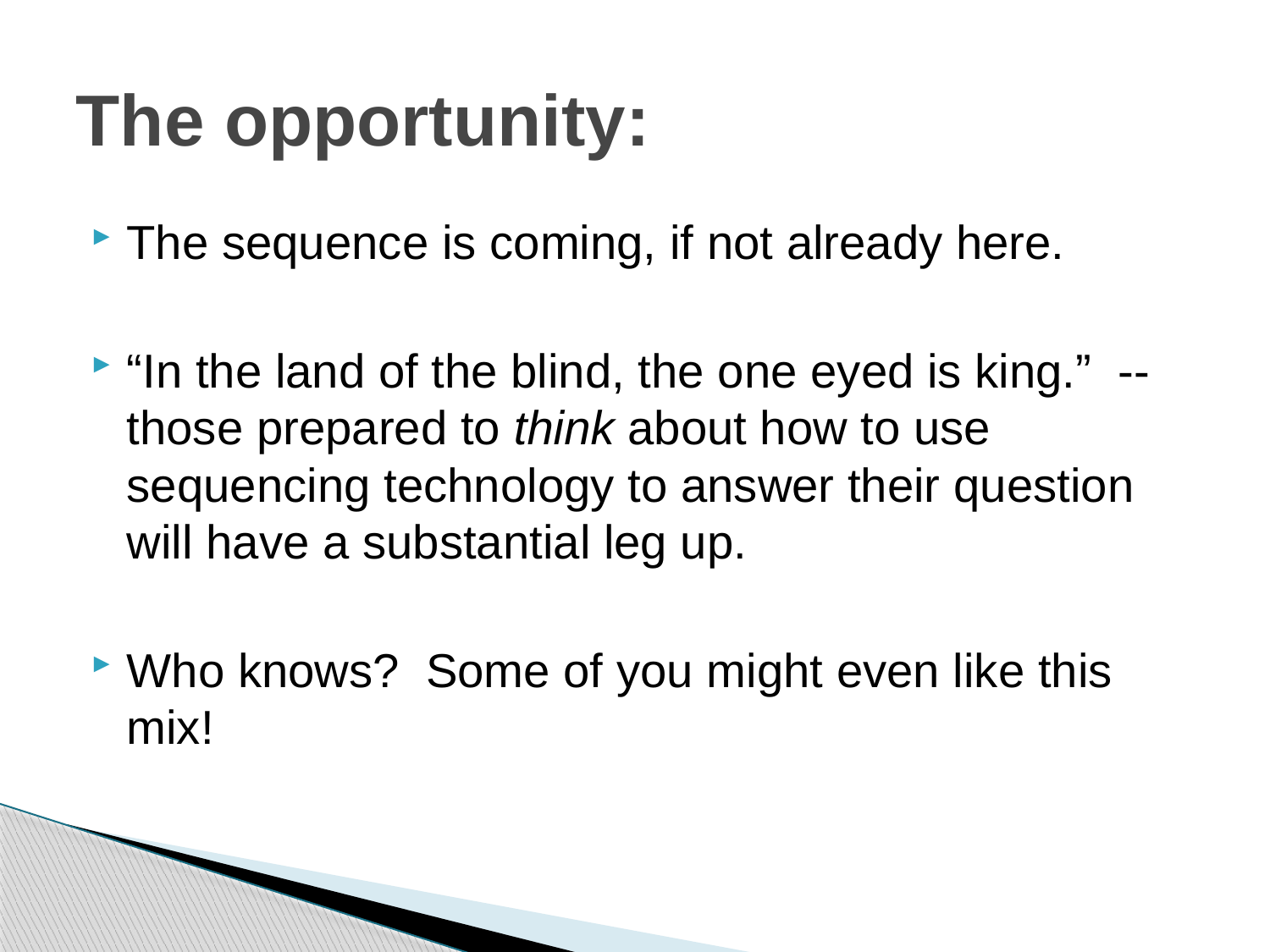

# The opportunity:
The sequence is coming, if not already here.

“In the land of the blind, the one eyed is king.”  -- those prepared to think about how to use sequencing technology to answer their question will have a substantial leg up.

Who knows?  Some of you might even like this mix!